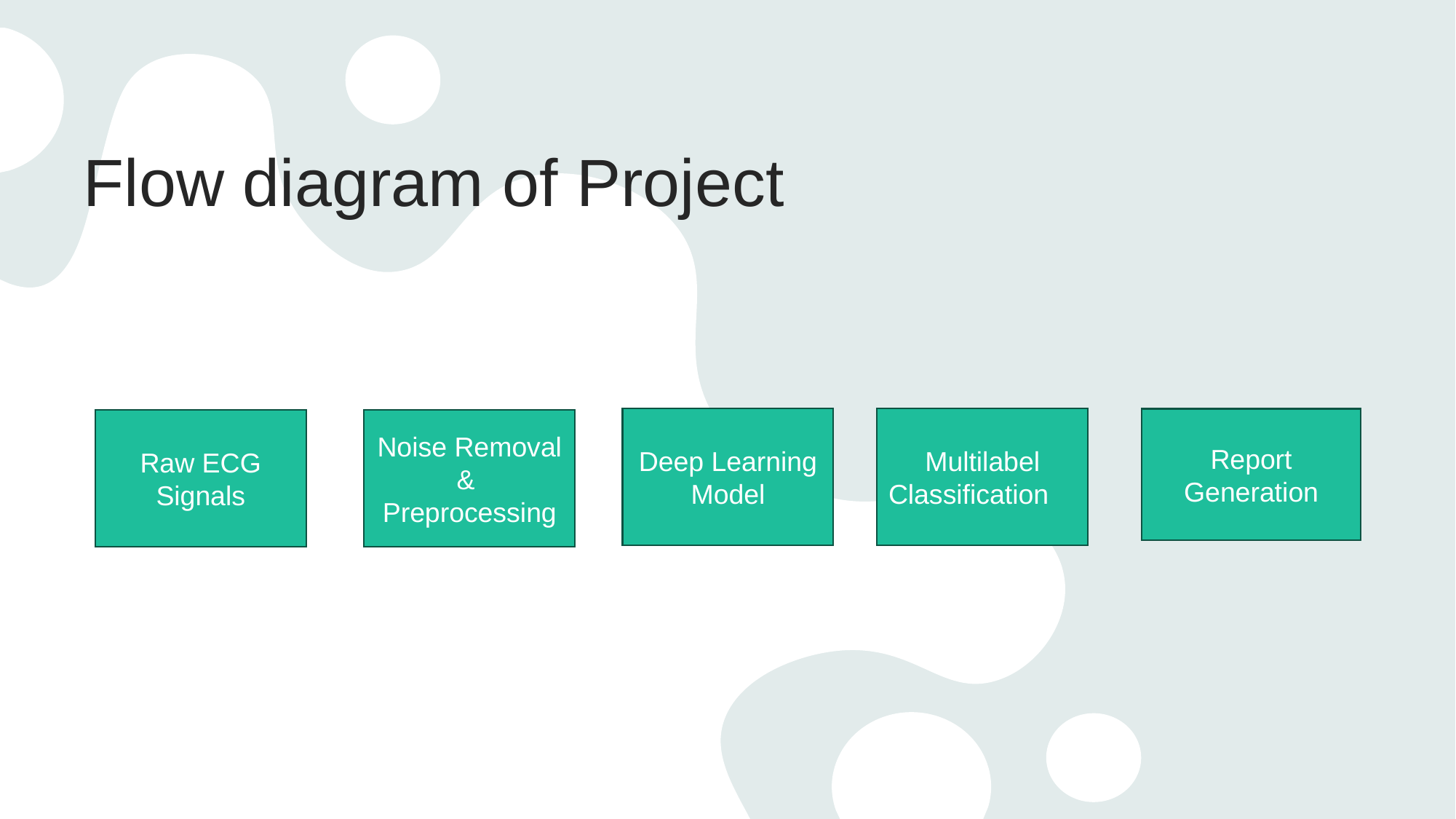

# Flow diagram of Project
Report Generation
Deep Learning
Model
Multilabel
Classification
Noise Removal
&
Preprocessing
Raw ECG Signals